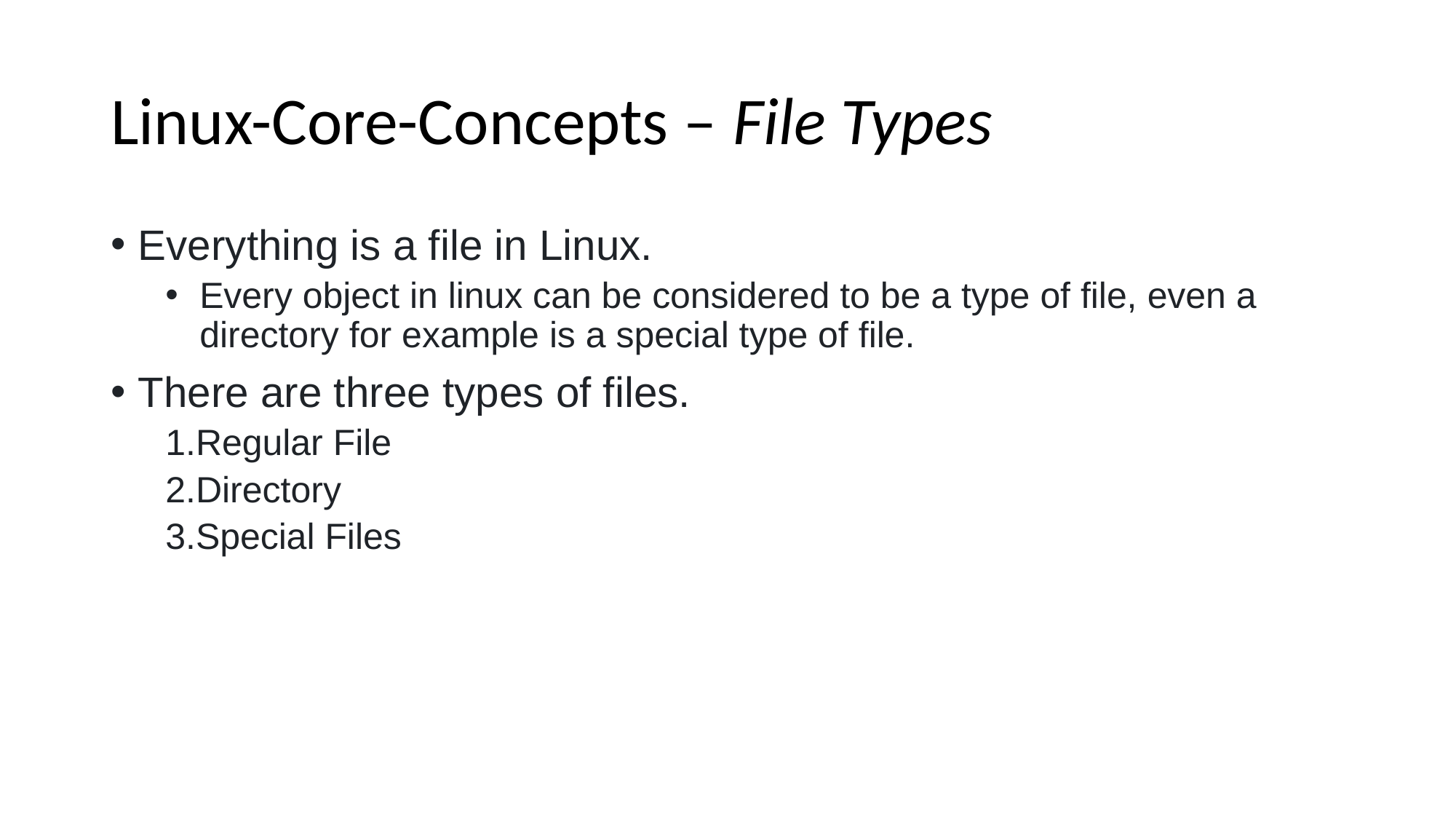

# Linux-Core-Concepts – File Types
Everything is a file in Linux.
Every object in linux can be considered to be a type of file, even a directory for example is a special type of file.
There are three types of files.
Regular File
Directory
Special Files